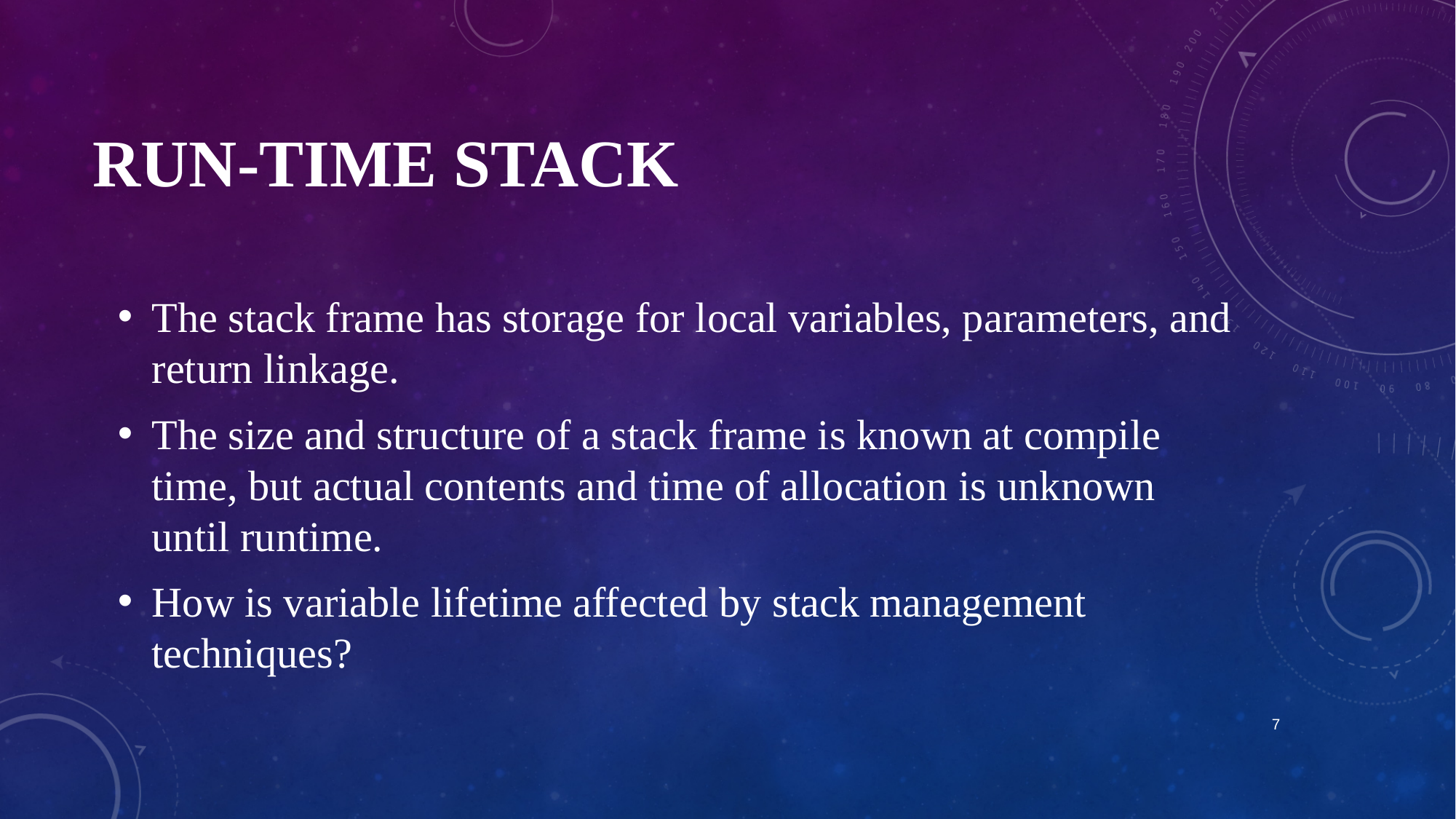

# Run-Time Stack
The stack frame has storage for local variables, parameters, and return linkage.
The size and structure of a stack frame is known at compile time, but actual contents and time of allocation is unknown until runtime.
How is variable lifetime affected by stack management techniques?

7